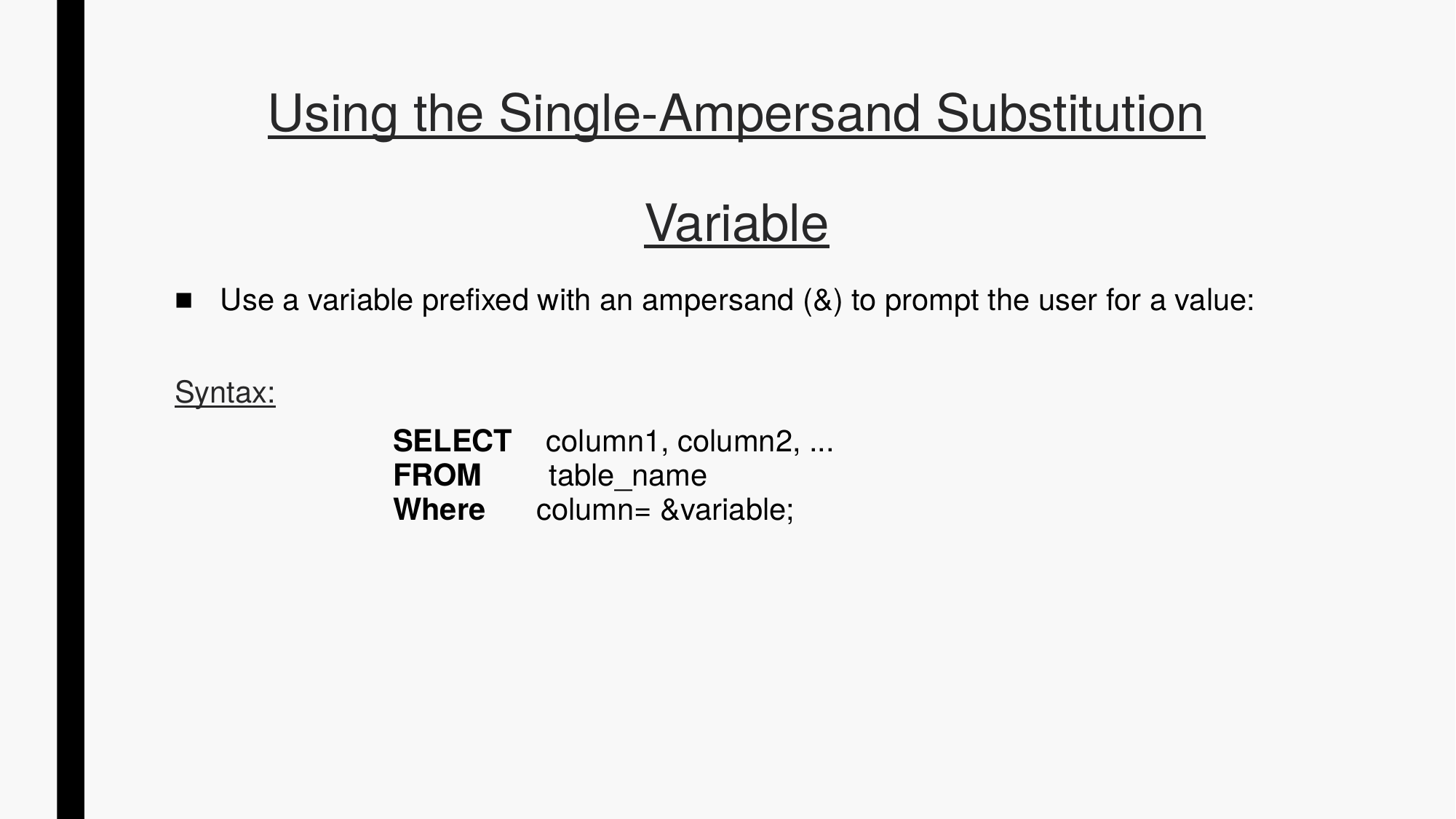

# Using the Single-Ampersand Substitution Variable
Use a variable prefixed with an ampersand (&) to prompt the user for a value:

Syntax:
		SELECT    column1, column2, ...
		FROM        table_name
		Where      column= &variable;